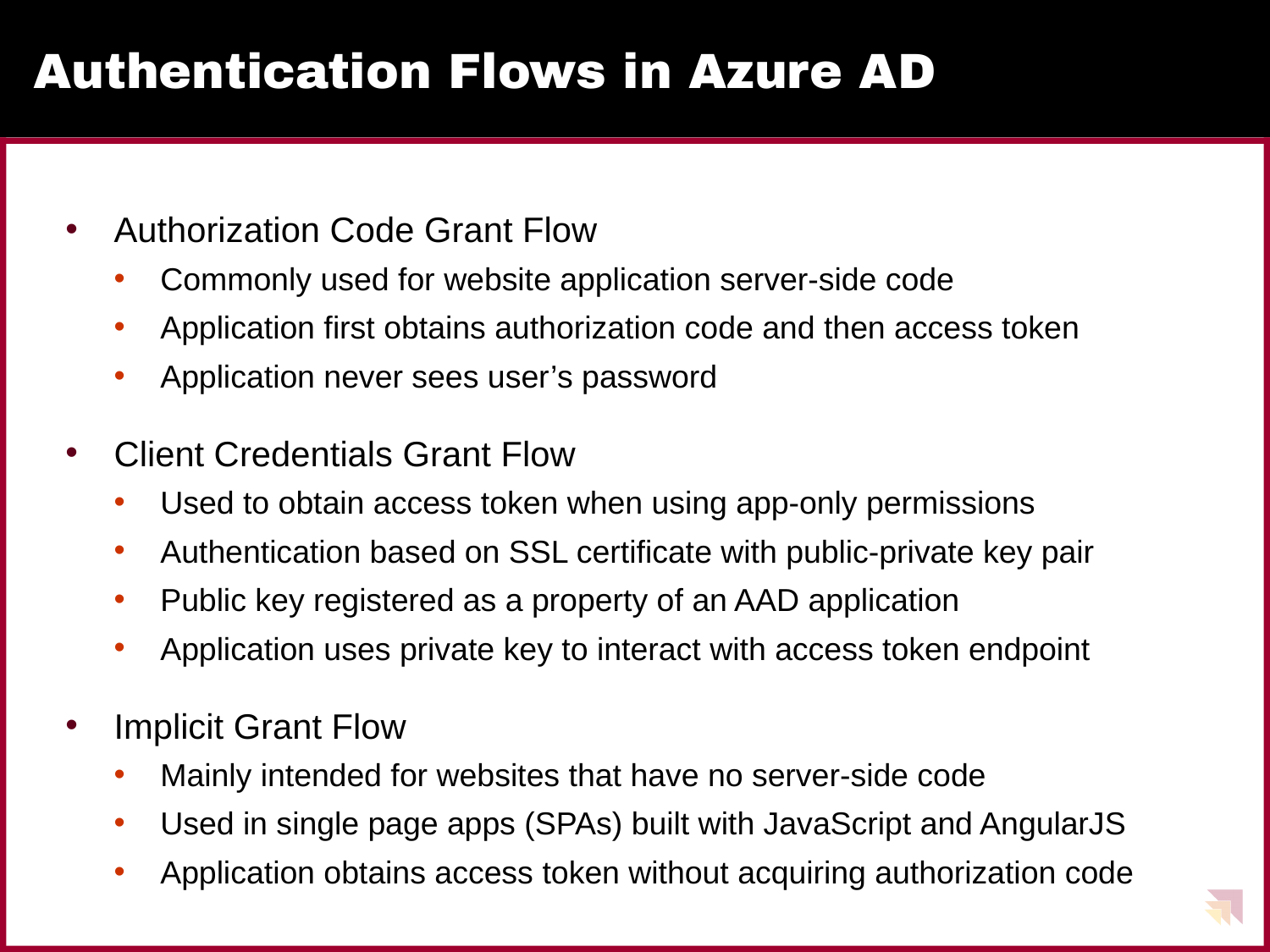

# Authentication Flows in Azure AD
Authorization Code Grant Flow
Commonly used for website application server-side code
Application first obtains authorization code and then access token
Application never sees user’s password
Client Credentials Grant Flow
Used to obtain access token when using app-only permissions
Authentication based on SSL certificate with public-private key pair
Public key registered as a property of an AAD application
Application uses private key to interact with access token endpoint
Implicit Grant Flow
Mainly intended for websites that have no server-side code
Used in single page apps (SPAs) built with JavaScript and AngularJS
Application obtains access token without acquiring authorization code